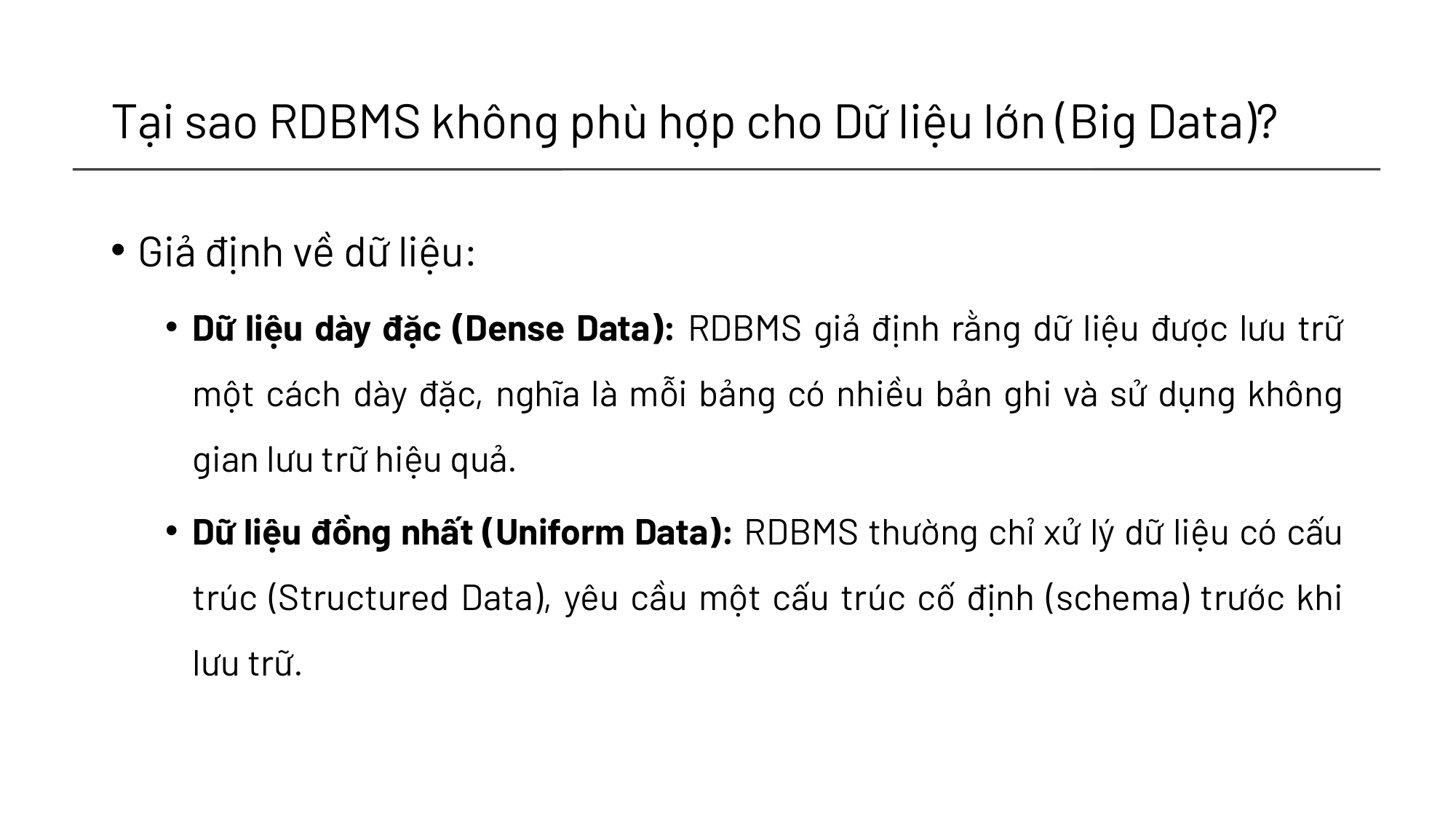

# Tại sao RDBMS không phù hợp cho Dữ liệu lớn (Big Data)?
Giả định về dữ liệu:
Dữ liệu dày đặc (Dense Data): RDBMS giả định rằng dữ liệu được lưu trữ một cách dày đặc, nghĩa là mỗi bảng có nhiều bản ghi và sử dụng không gian lưu trữ hiệu quả.
Dữ liệu đồng nhất (Uniform Data): RDBMS thường chỉ xử lý dữ liệu có cấu trúc (Structured Data), yêu cầu một cấu trúc cố định (schema) trước khi lưu trữ.